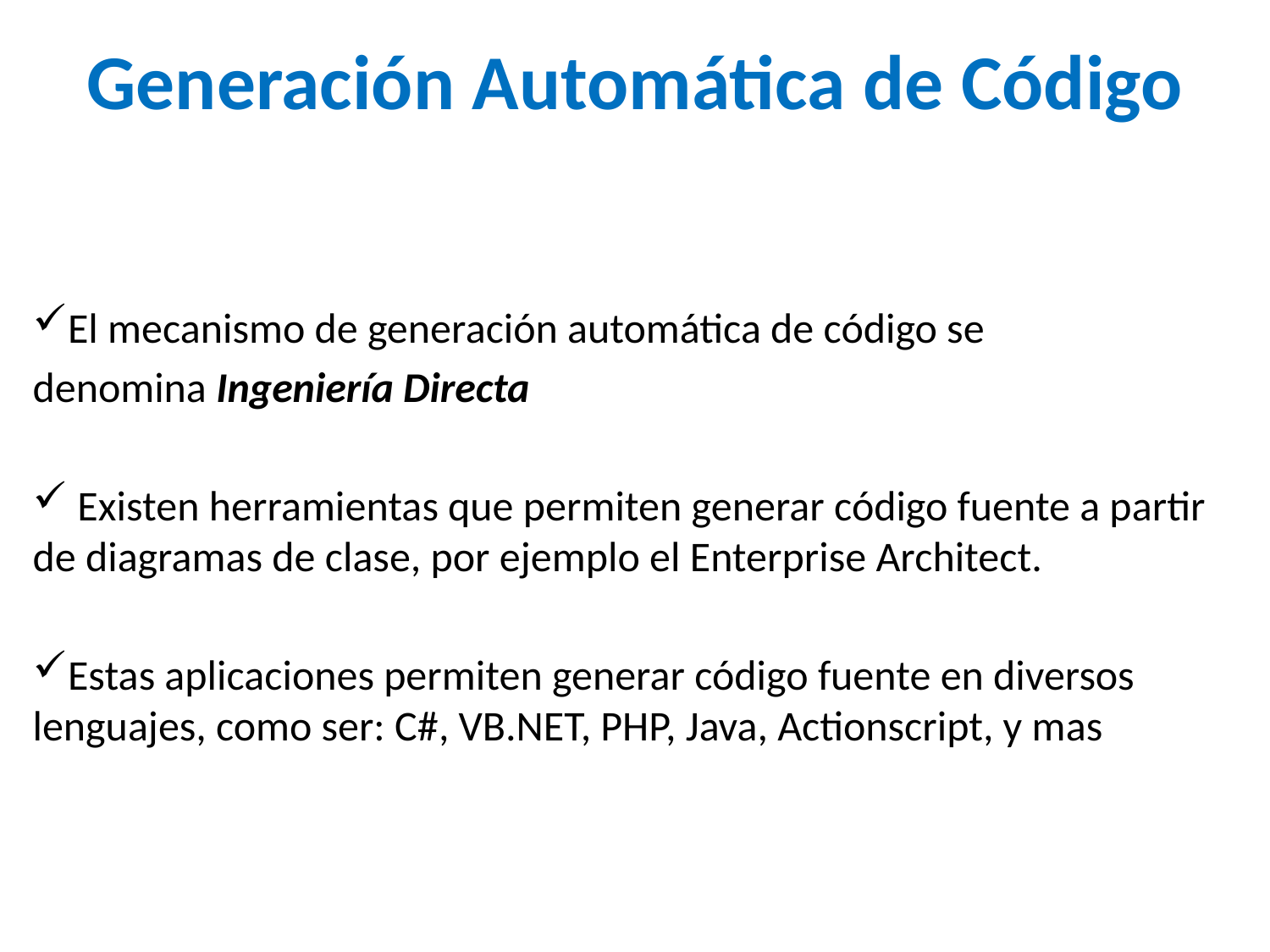

Generación Automática de Código
El mecanismo de generación automática de código se
denomina Ingeniería Directa

 Existen herramientas que permiten generar código fuente a partir de diagramas de clase, por ejemplo el Enterprise Architect.

Estas aplicaciones permiten generar código fuente en diversos lenguajes, como ser: C#, VB.NET, PHP, Java, Actionscript, y mas